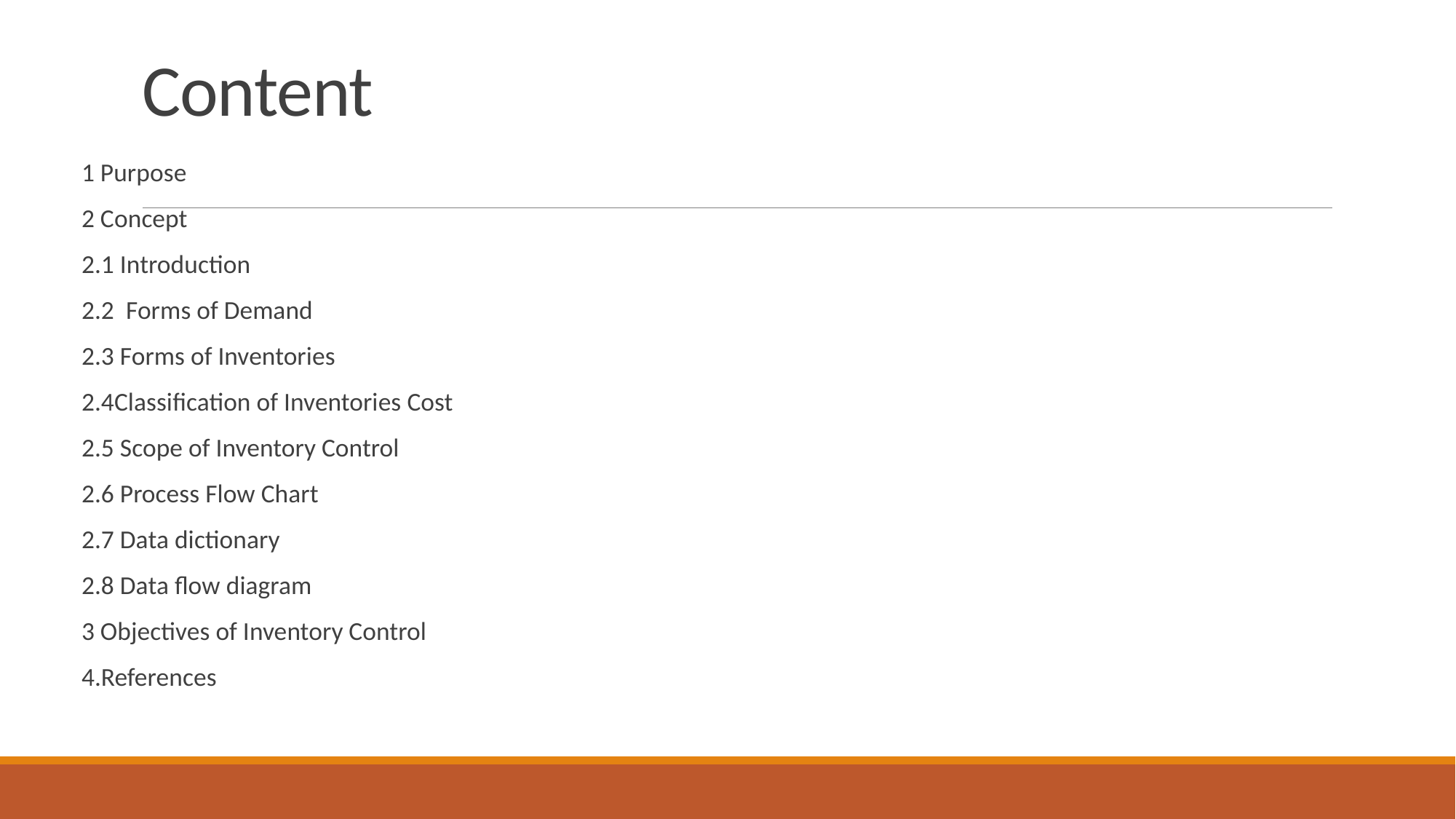

# Content
1 Purpose
2 Concept
2.1 Introduction
2.2  Forms of Demand
2.3 Forms of Inventories
2.4Classification of Inventories Cost
2.5 Scope of Inventory Control
2.6 Process Flow Chart
2.7 Data dictionary
2.8 Data flow diagram
3 Objectives of Inventory Control
4.References